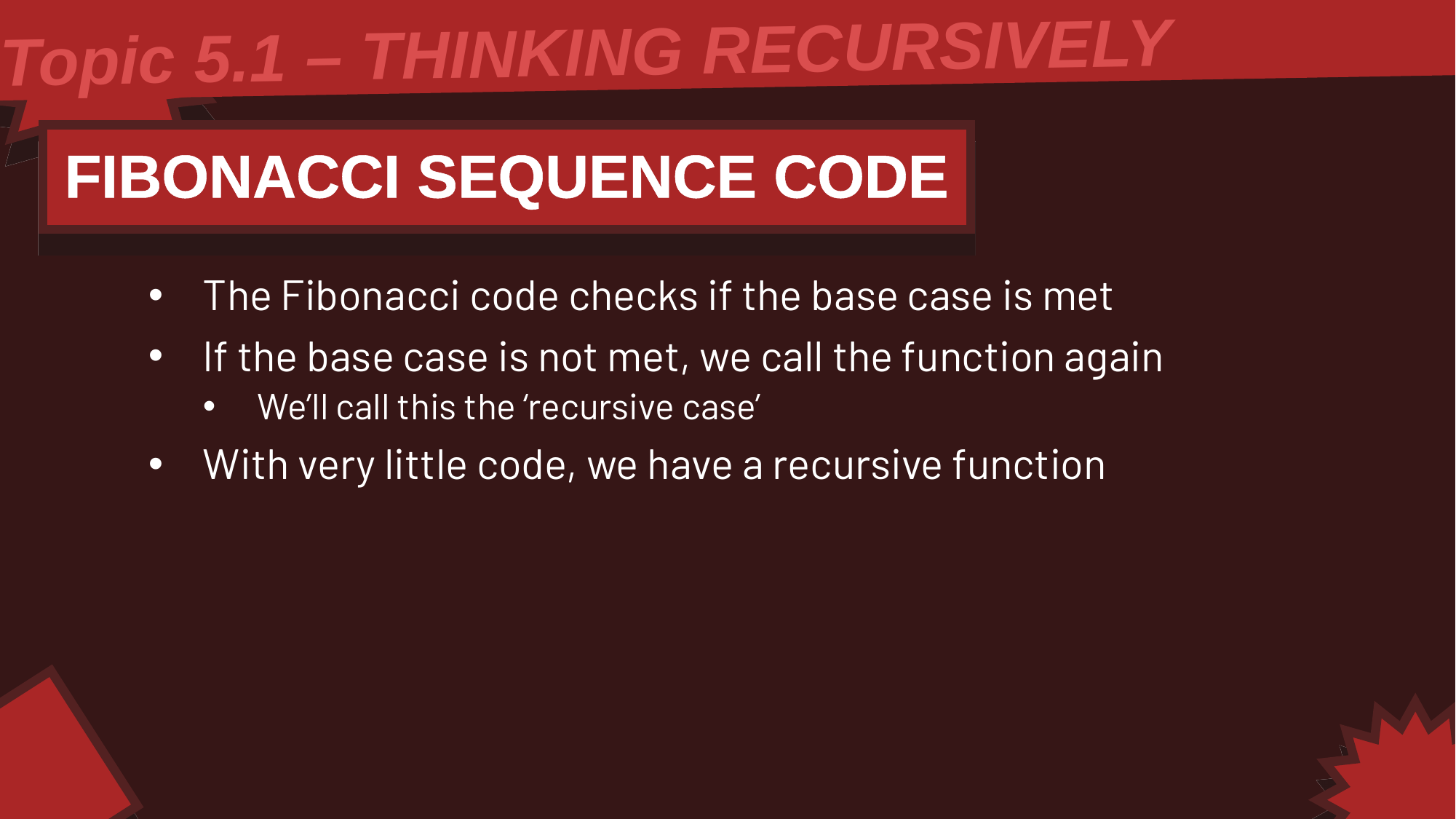

Topic 5.1 – THINKING RECURSIVELY

FIBONACCI SEQUENCE CODE
The Fibonacci code checks if the base case is met
If the base case is not met, we call the function again
We’ll call this the ‘recursive case’
With very little code, we have a recursive function